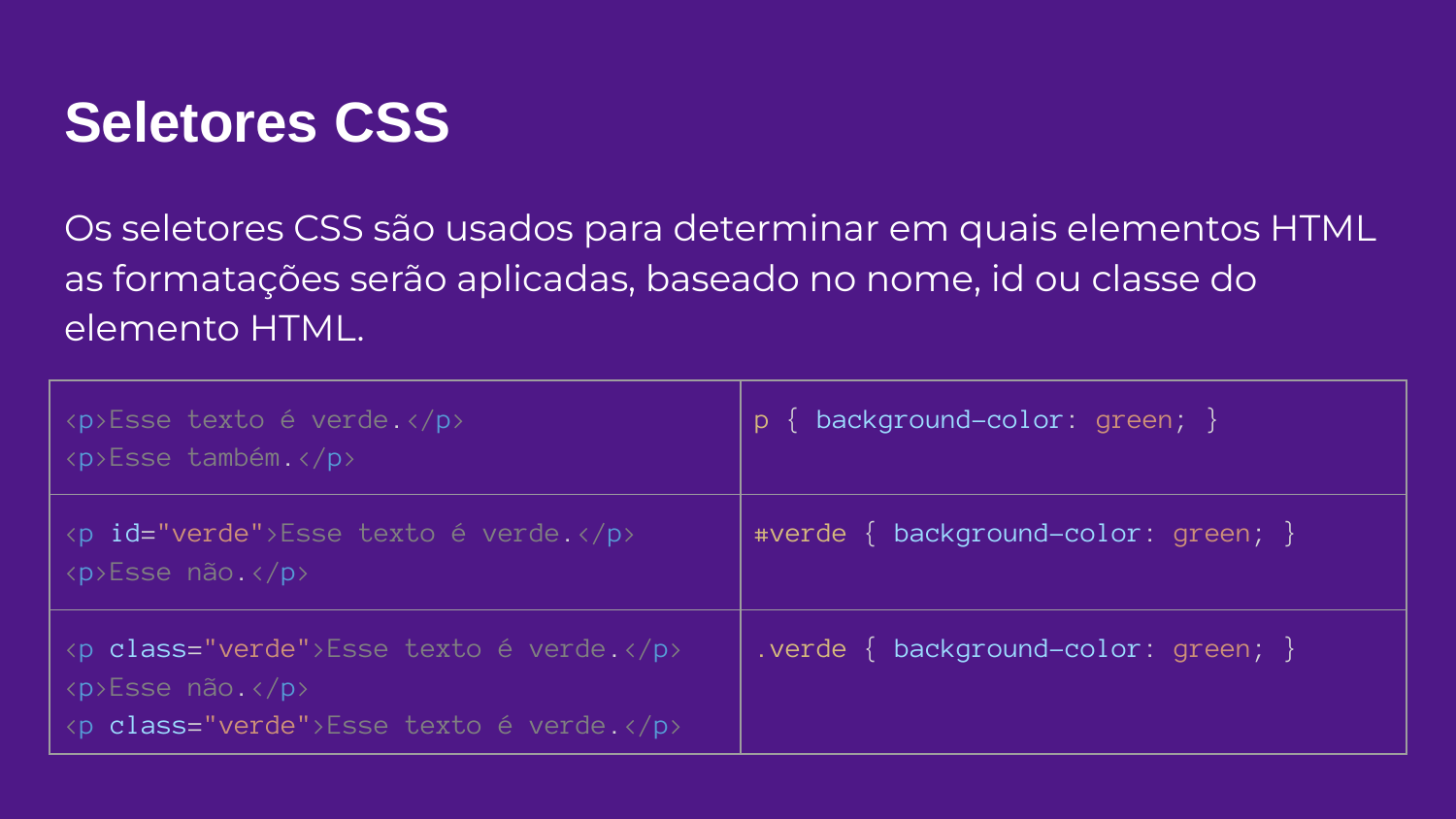

# Seletores CSS
Os seletores CSS são usados para determinar em quais elementos HTML as formatações serão aplicadas, baseado no nome, id ou classe do elemento HTML.

| <p>Esse texto é verde.</p> <p>Esse também.</p> | p { background-color: green; } |
| --- | --- |
| <p id="verde">Esse texto é verde.</p> <p>Esse não.</p> | #verde { background-color: green; } |
| <p class="verde">Esse texto é verde.</p> <p>Esse não.</p> <p class="verde">Esse texto é verde.</p> | .verde { background-color: green; } |